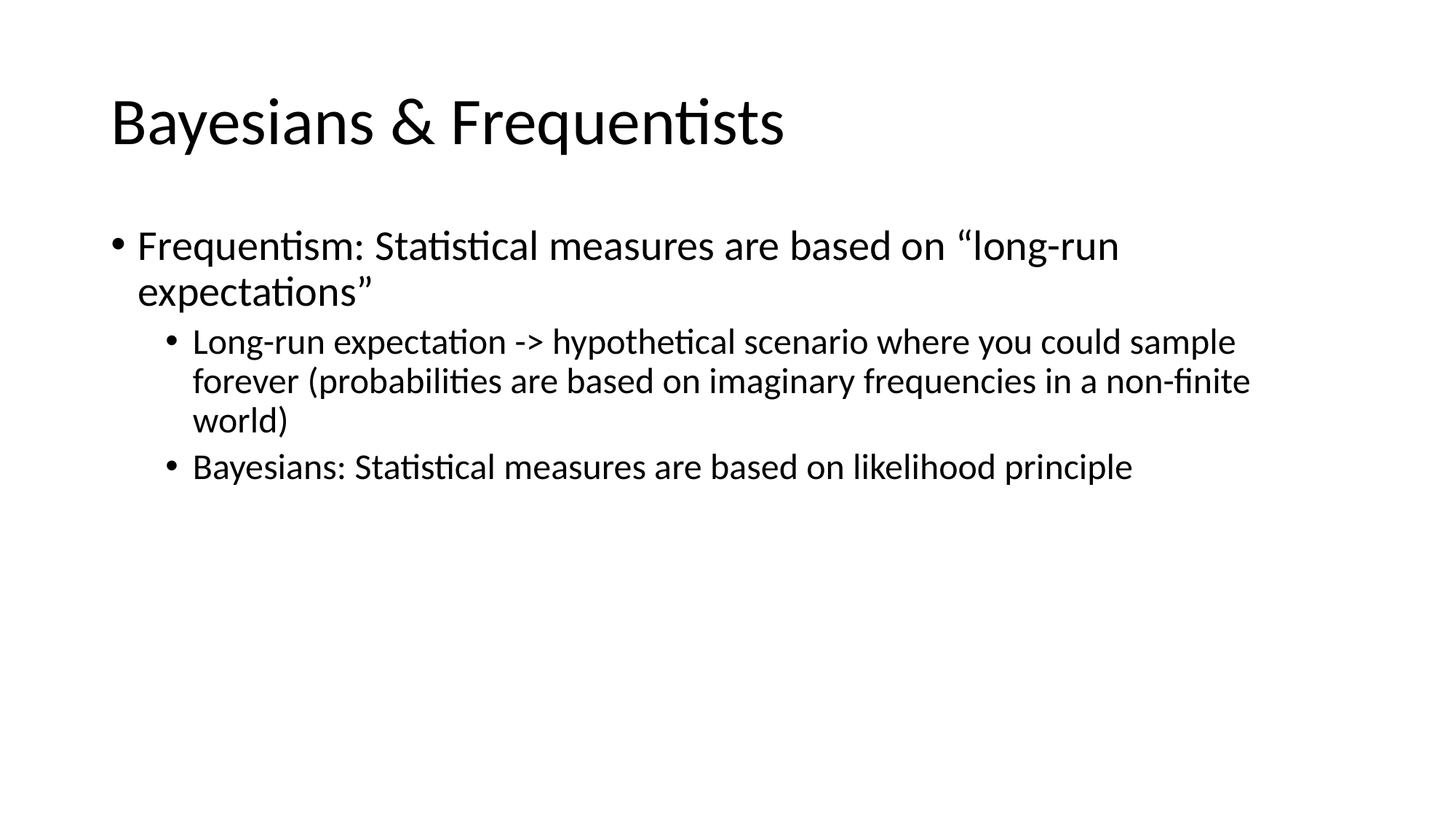

# Bayesians & Frequentists
Frequentism: Statistical measures are based on “long-run expectations”
Long-run expectation -> hypothetical scenario where you could sample forever (probabilities are based on imaginary frequencies in a non-finite world)
Bayesians: Statistical measures are based on likelihood principle